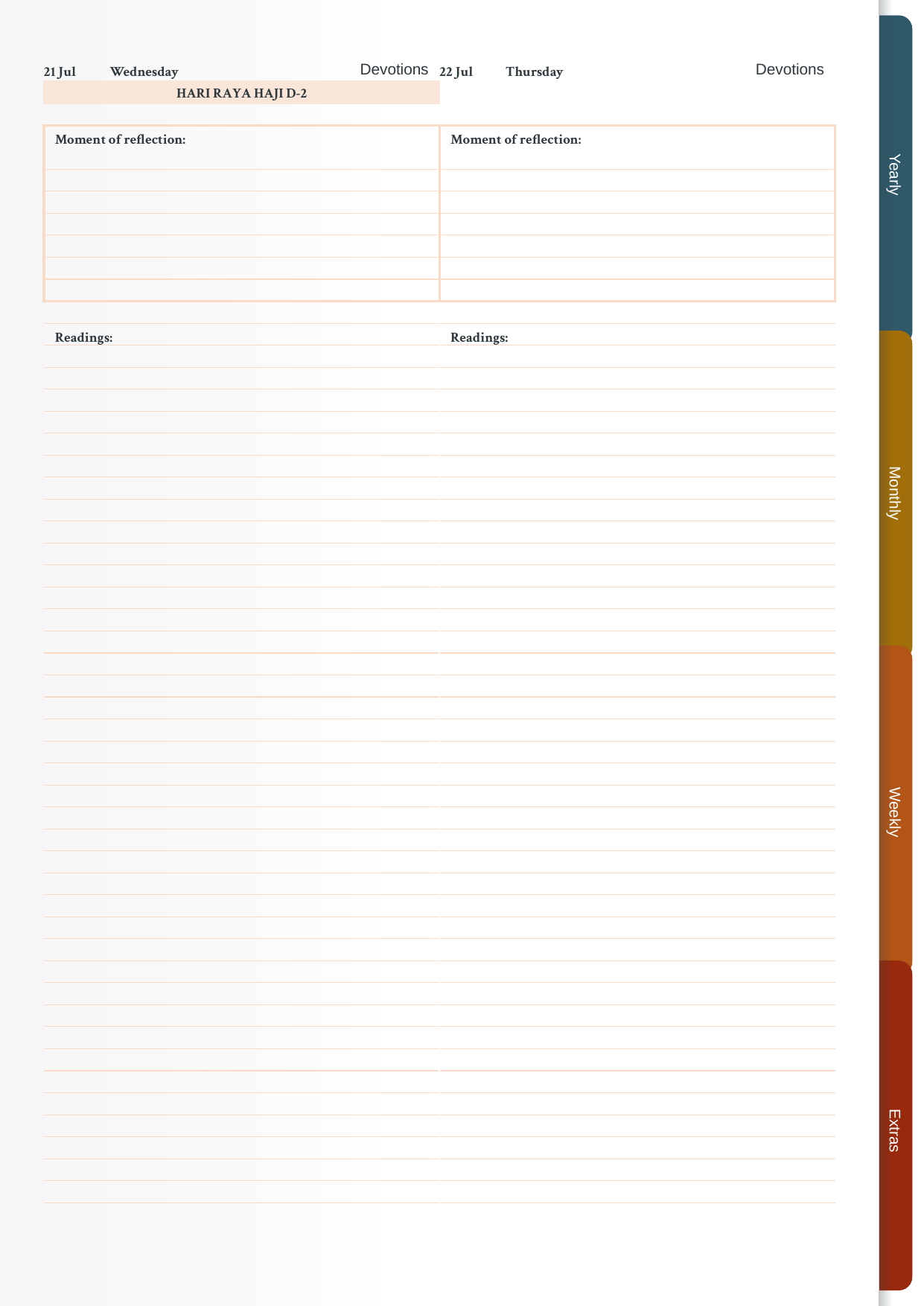

# 21July - 22July
Yearly
21 Jul
Wednesday
Devotions
22 Jul
Thursday
Devotions
HARI RAYA HAJI D-2
Monthly
Weekly
Extras